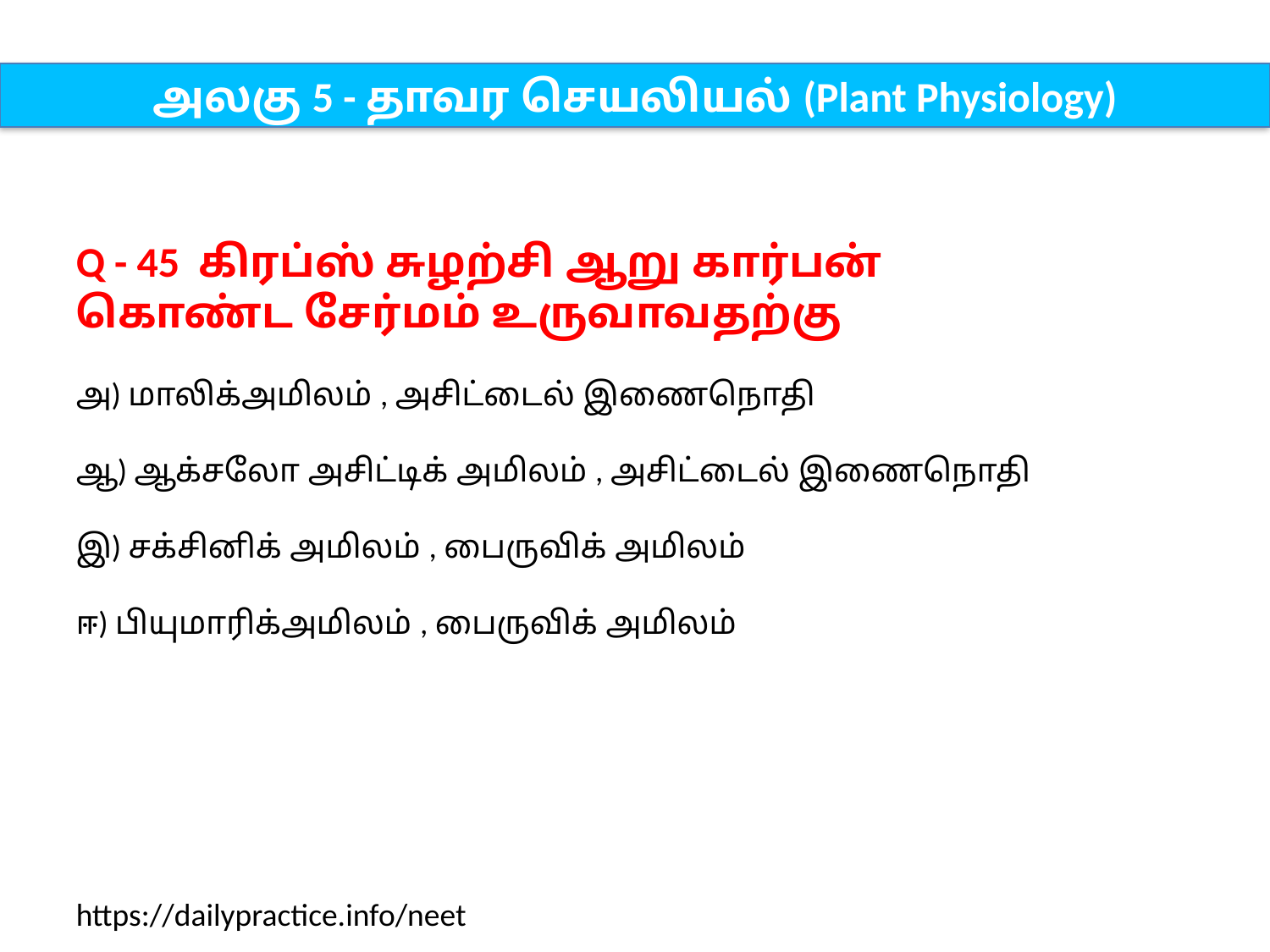

அலகு 5 - தாவர செயலியல் (Plant Physiology)

Q - 45  கிரப்ஸ் சுழற்சி ஆறு கார்பன் கொண்ட சேர்மம் உருவாவதற்கு

அ) மாலிக்அமிலம் , அசிட்டைல் இணைநொதி

ஆ) ஆக்சலோ அசிட்டிக் அமிலம் , அசிட்டைல் இணைநொதி

இ) சக்சினிக் அமிலம் , பைருவிக் அமிலம்

ஈ) பியுமாரிக்அமிலம் , பைருவிக் அமிலம்
https://dailypractice.info/neet